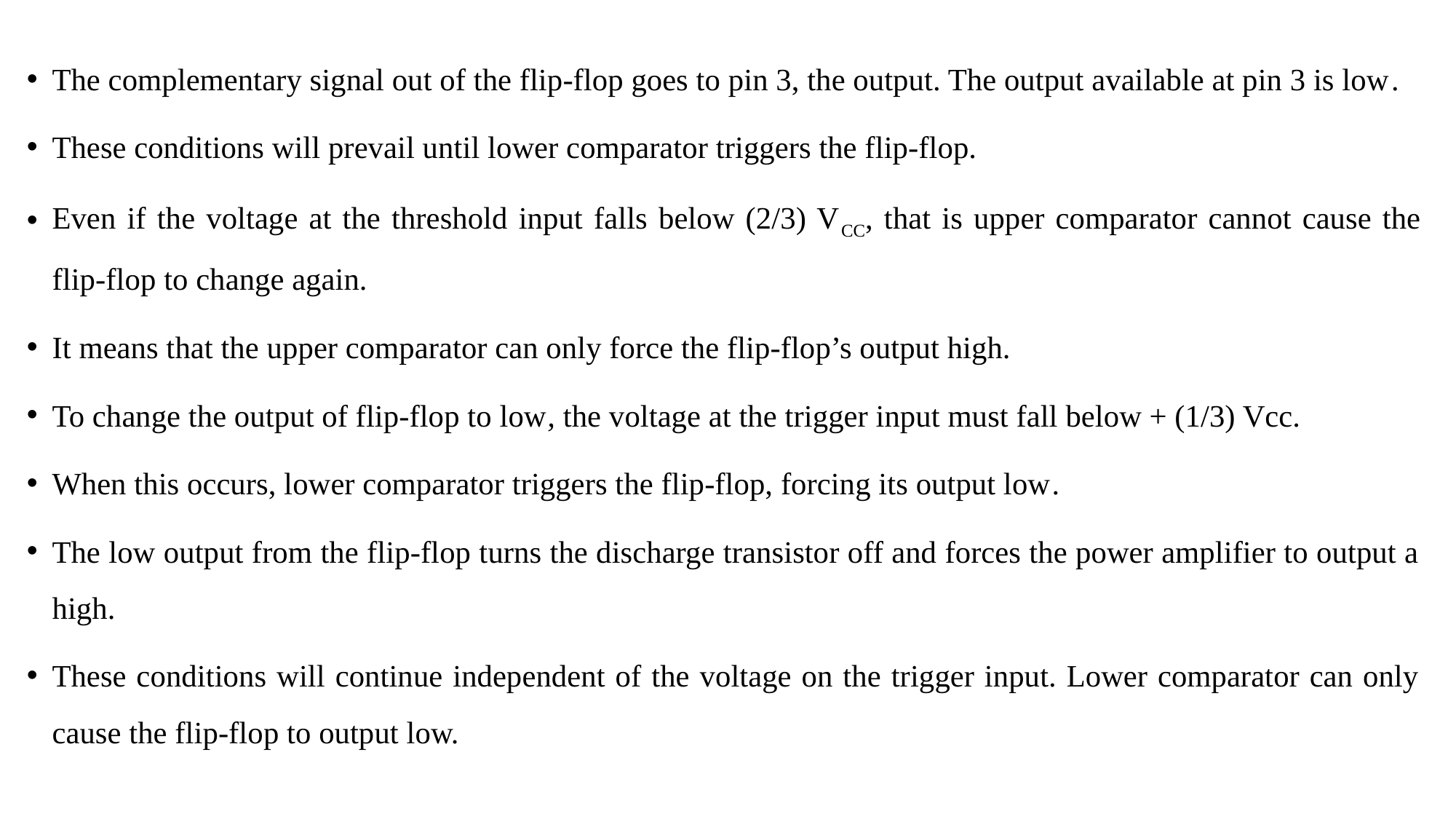

The complementary signal out of the flip-flop goes to pin 3, the output. The output available at pin 3 is low.
These conditions will prevail until lower comparator triggers the flip-flop.
Even if the voltage at the threshold input falls below (2/3) VCC, that is upper comparator cannot cause the flip-flop to change again.
It means that the upper comparator can only force the flip-flop’s output high.
To change the output of flip-flop to low, the voltage at the trigger input must fall below + (1/3) Vcc.
When this occurs, lower comparator triggers the flip-flop, forcing its output low.
The low output from the flip-flop turns the discharge transistor off and forces the power amplifier to output a high.
These conditions will continue independent of the voltage on the trigger input. Lower comparator can only cause the flip-flop to output low.